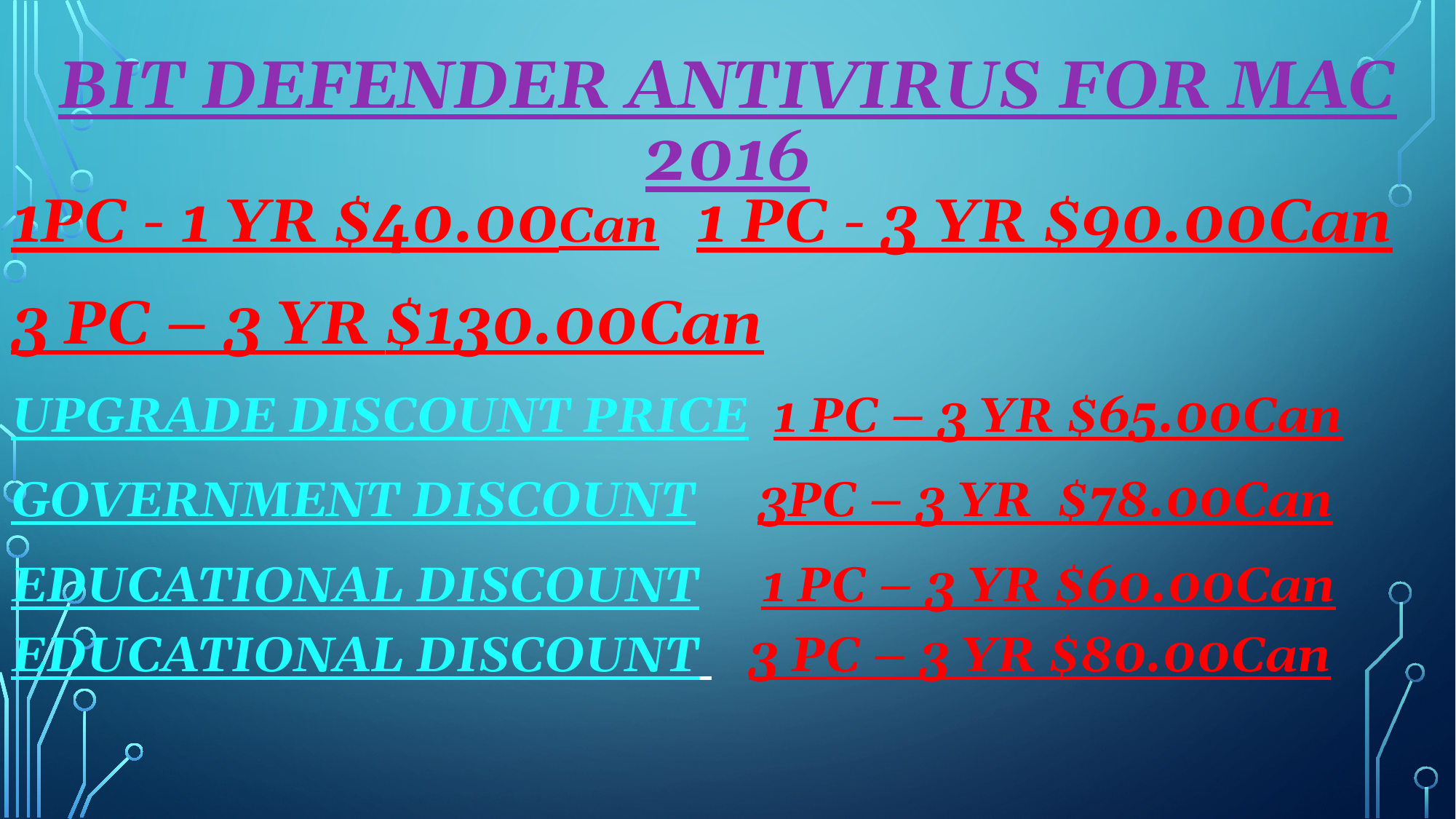

# BIT DEFENDER ANTIVIRUS FOR MAC 2016
1PC - 1 YR $40.00Can   1 PC - 3 YR $90.00Can
3 PC – 3 YR $130.00Can
UPGRADE DISCOUNT PRICE  1 PC – 3 YR $65.00Can
GOVERNMENT DISCOUNT     3PC – 3 YR  $78.00Can
EDUCATIONAL DISCOUNT     1 PC – 3 YR $60.00Can EDUCATIONAL DISCOUNT    3 PC – 3 YR $80.00Can